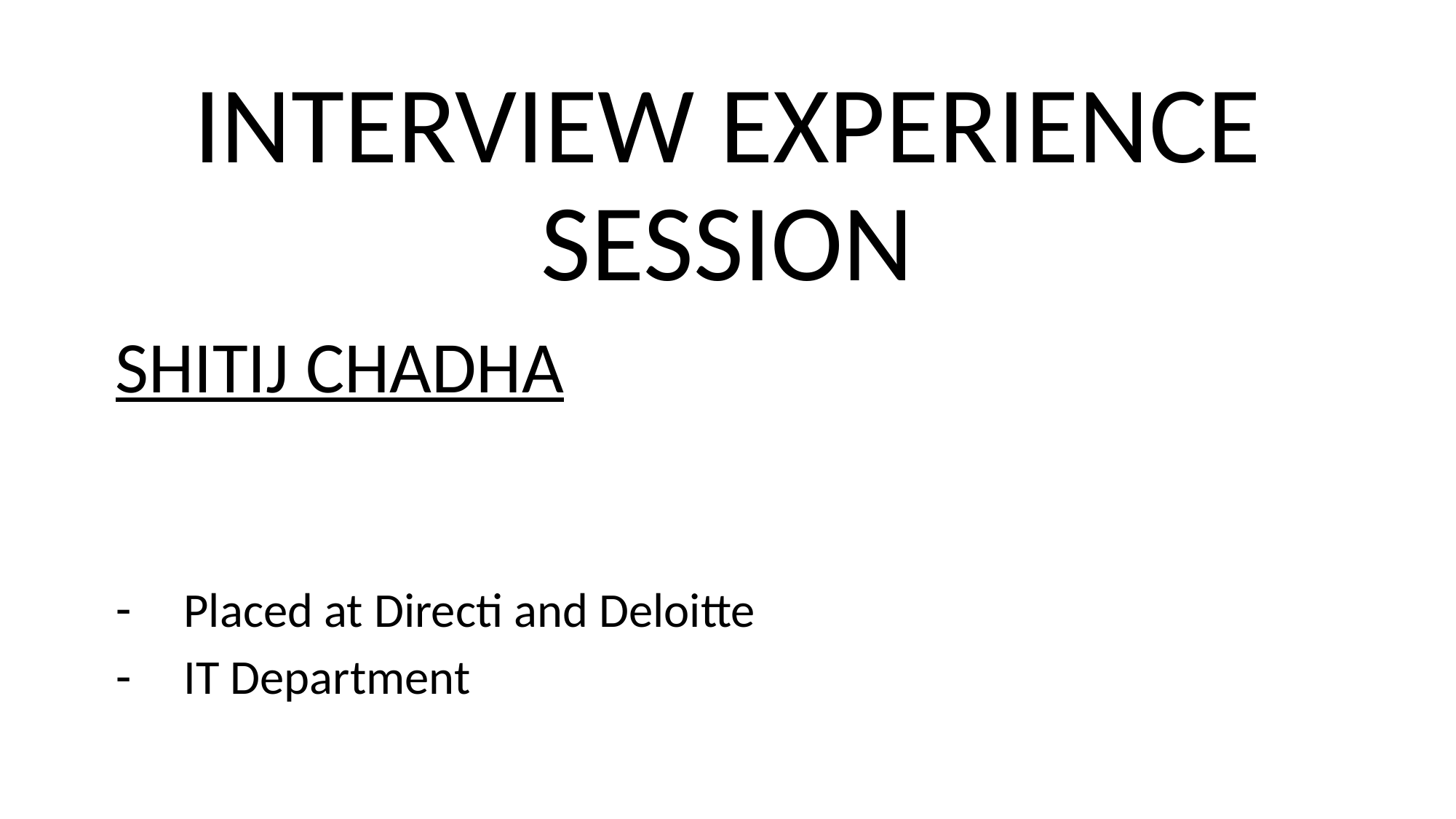

# INTERVIEW EXPERIENCE SESSION
SHITIJ CHADHA

Placed at Directi and Deloitte
IT Department